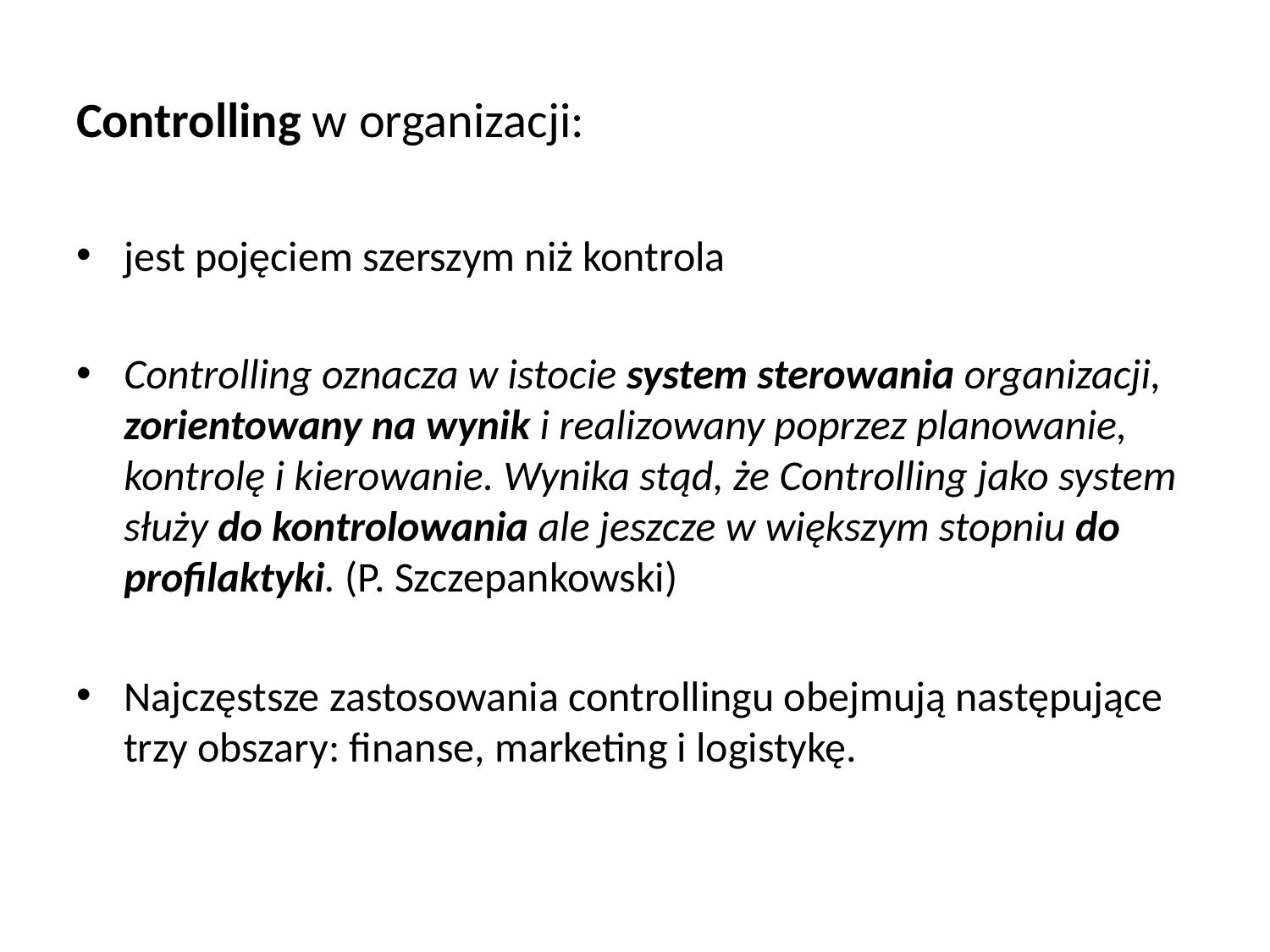

# Controlling w organizacji:
jest pojęciem szerszym niż kontrola

Controlling oznacza w istocie system sterowania organizacji, zorientowany na wynik i realizowany poprzez planowanie, kontrolę i kierowanie. Wynika stąd, że Controlling jako system służy do kontrolowania ale jeszcze w większym stopniu do profilaktyki. (P. Szczepankowski)

Najczęstsze zastosowania controllingu obejmują następujące trzy obszary: finanse, marketing i logistykę.